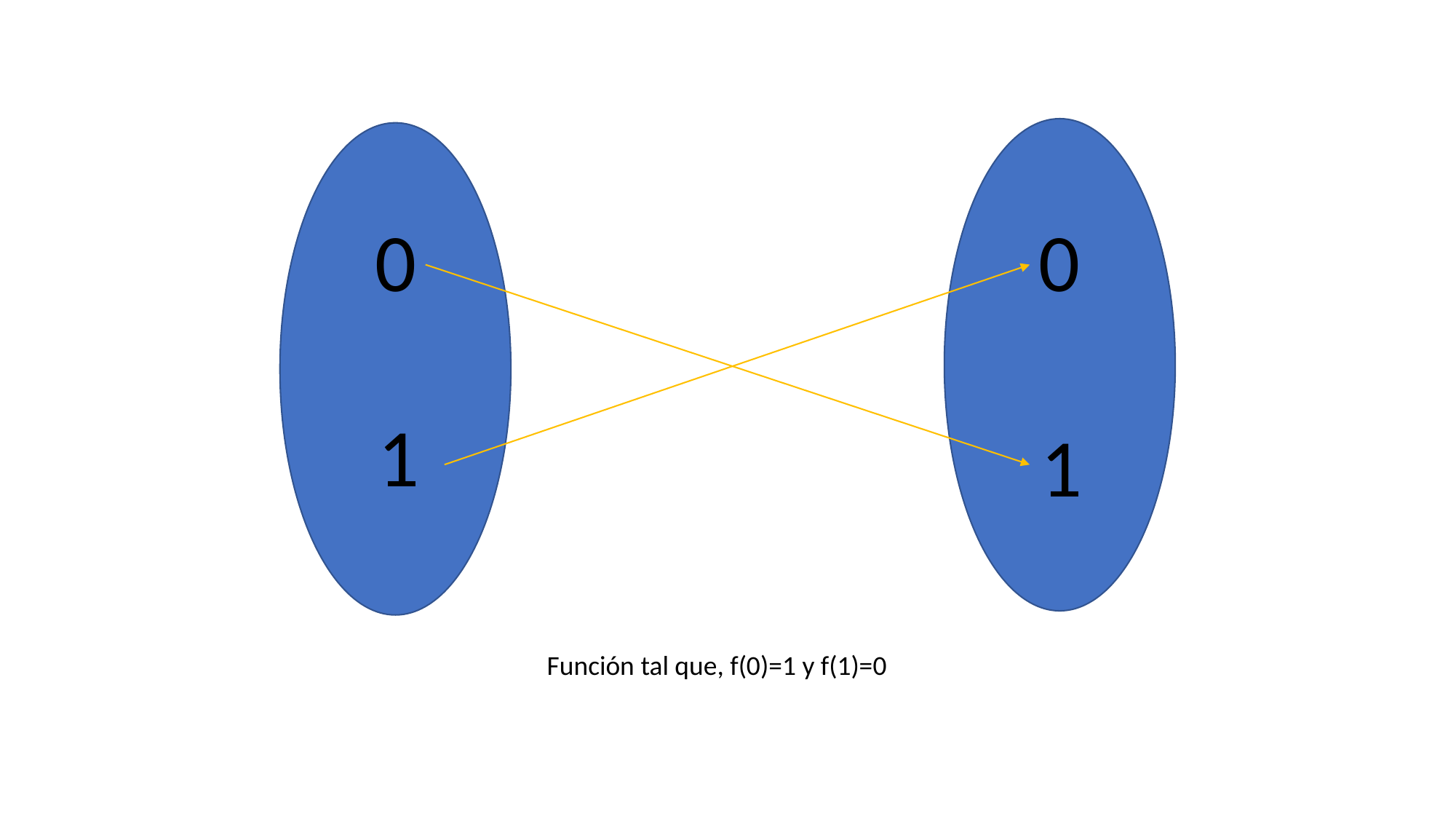

0
0
1
1
Función tal que, f(0)=1 y f(1)=0